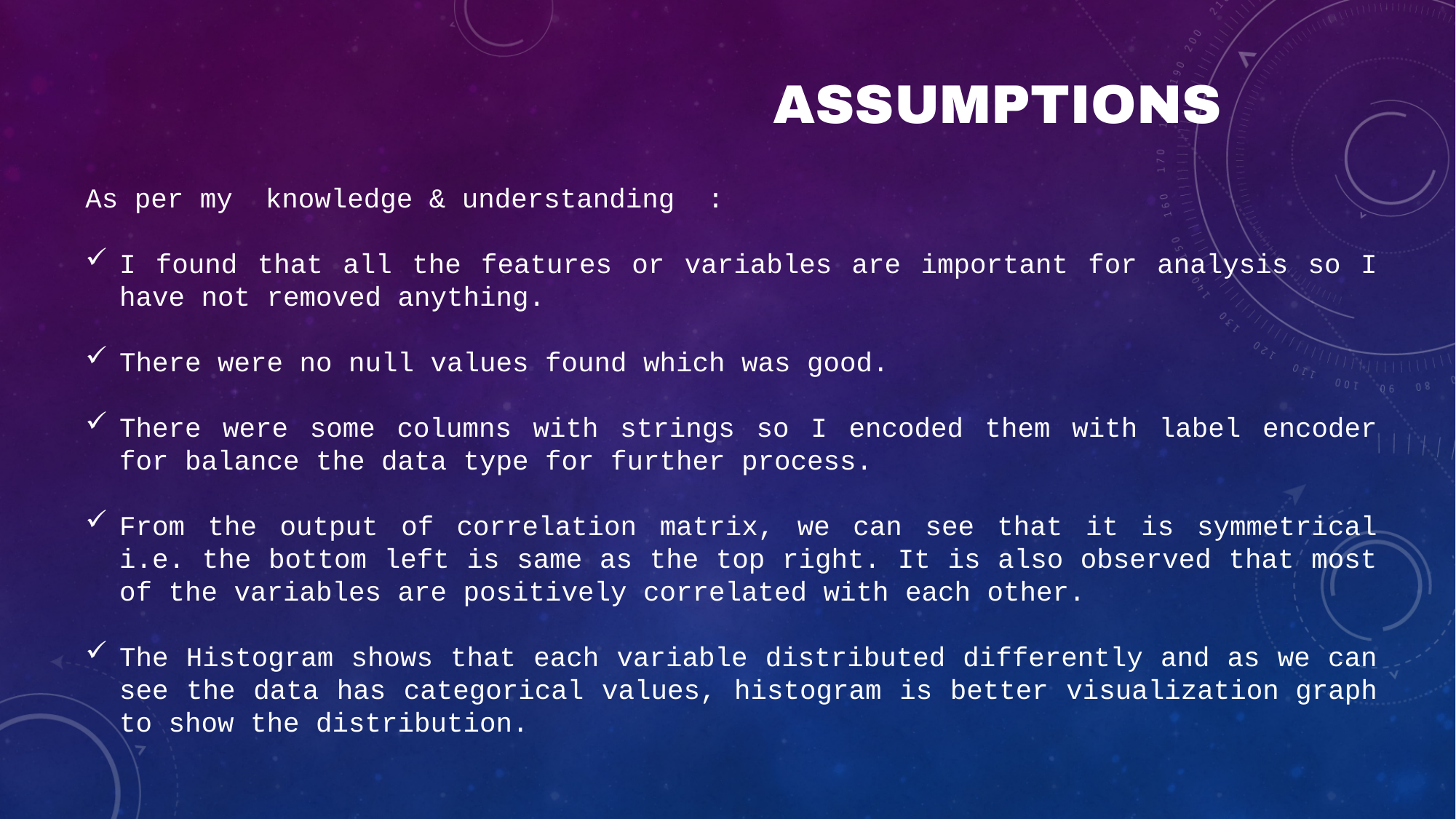

ASSUMPTIONS​
As per my  knowledge & understanding  :

I found that all the features or variables are important for analysis so I have not removed anything.

There were no null values found which was good.

There were some columns with strings so I encoded them with label encoder for balance the data type for further process.

From the output of correlation matrix, we can see that it is symmetrical i.e. the bottom left is same as the top right. It is also observed that most of the variables are positively correlated with each other.

The Histogram shows that each variable distributed differently and as we can see the data has categorical values, histogram is better visualization graph to show the distribution.